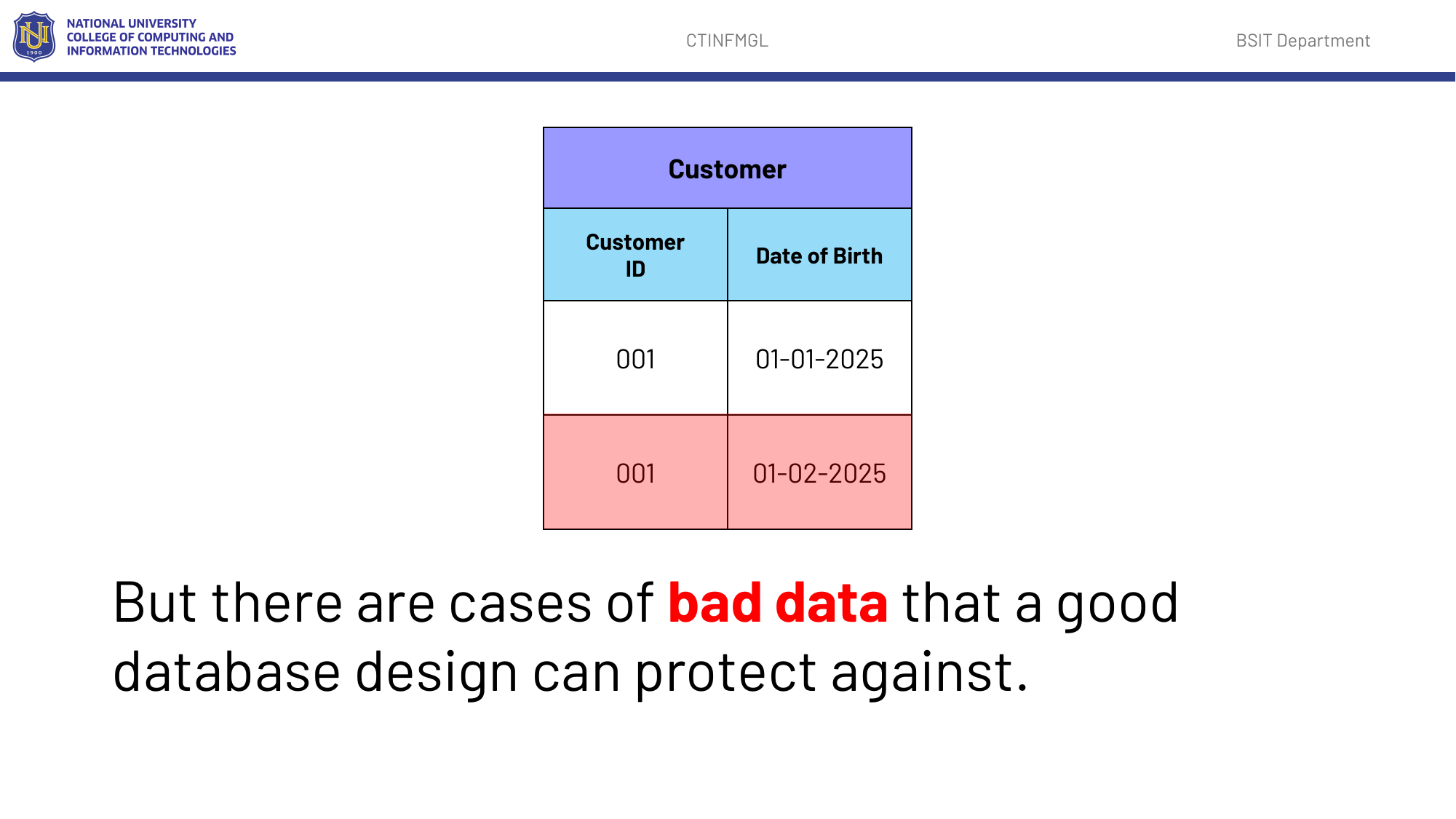

| Customer |  |
| --- | --- |
| Customer ID | Date of Birth |
| 001 | 01-01-2025 |
| 001 | 01-02-2025 |

But there are cases of bad data that a good database design can protect against.